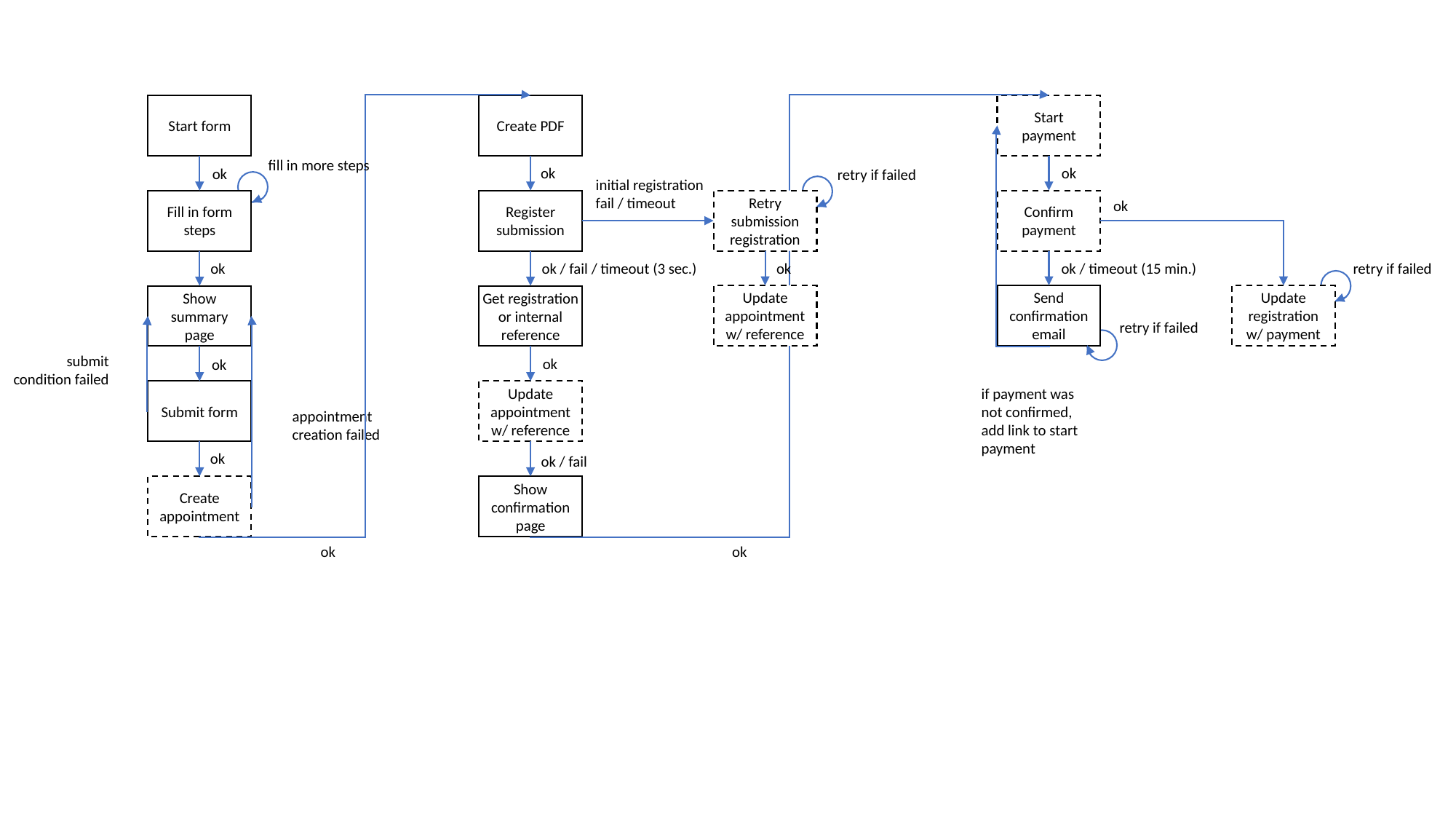

Start form
Create PDF
Start payment
fill in more steps
ok
ok
ok
retry if failed
initial registration
fail / timeout

Fill in form steps
Register submission
Retry submission registration
Confirm payment
ok
ok
ok / fail / timeout (3 sec.)
ok
retry if failed
ok / timeout (15 min.)

Update appointment w/ reference
Send confirmation email
Update registration w/ payment
Show summary page
Get registration or internal reference
retry if failed

submit
condition failed
ok
ok
if payment was not confirmed, add link to start payment
Submit form
Update appointment w/ reference
appointment
creation failed
ok
ok / fail
Create appointment
Show confirmation page
ok
ok